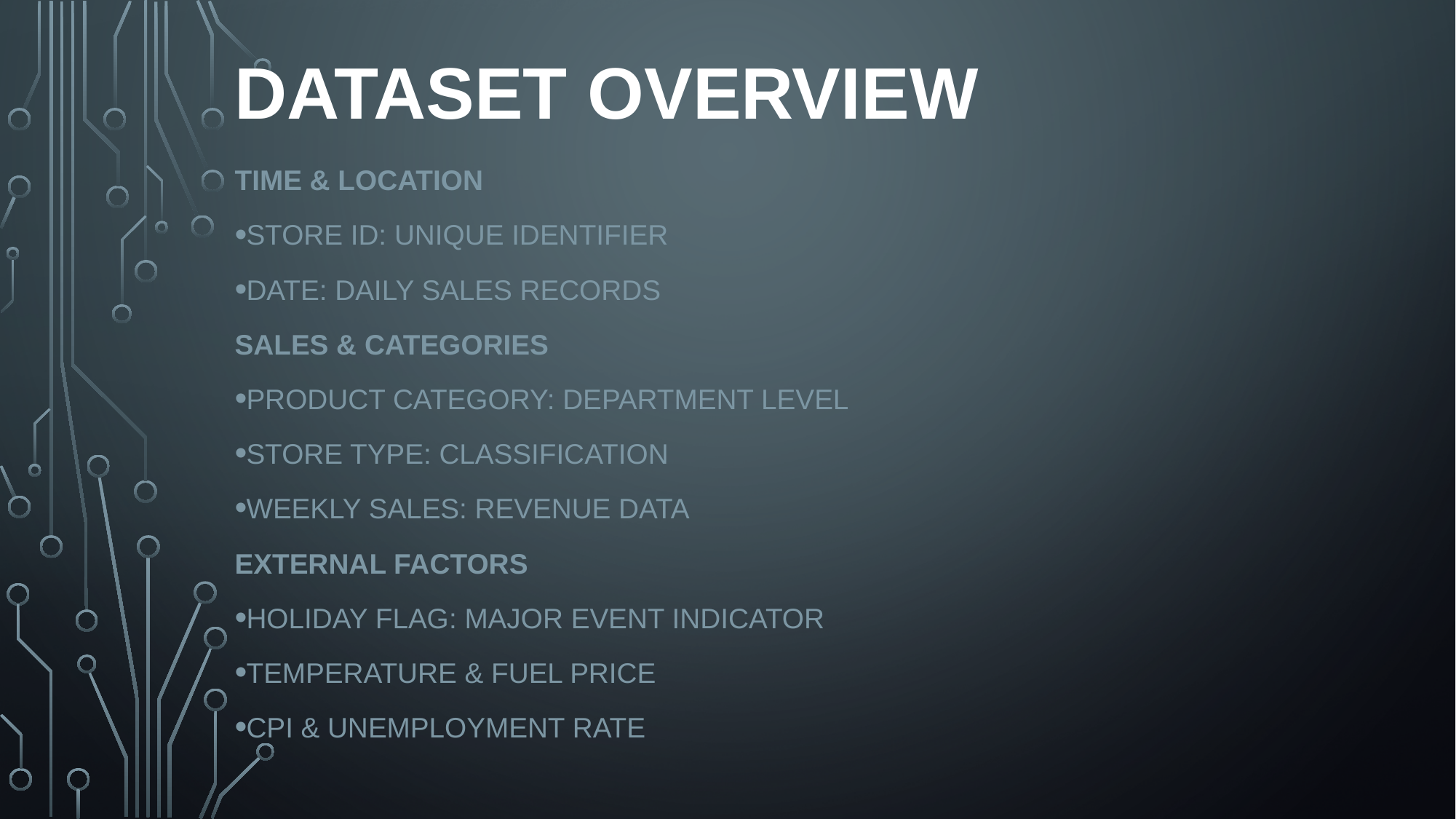

# Dataset Overview
Time & Location
Store ID: Unique identifier
Date: Daily sales records
Sales & Categories
Product Category: Department level
Store Type: Classification
Weekly Sales: Revenue data
External Factors
Holiday Flag: Major event indicator
Temperature & Fuel Price
CPI & Unemployment Rate